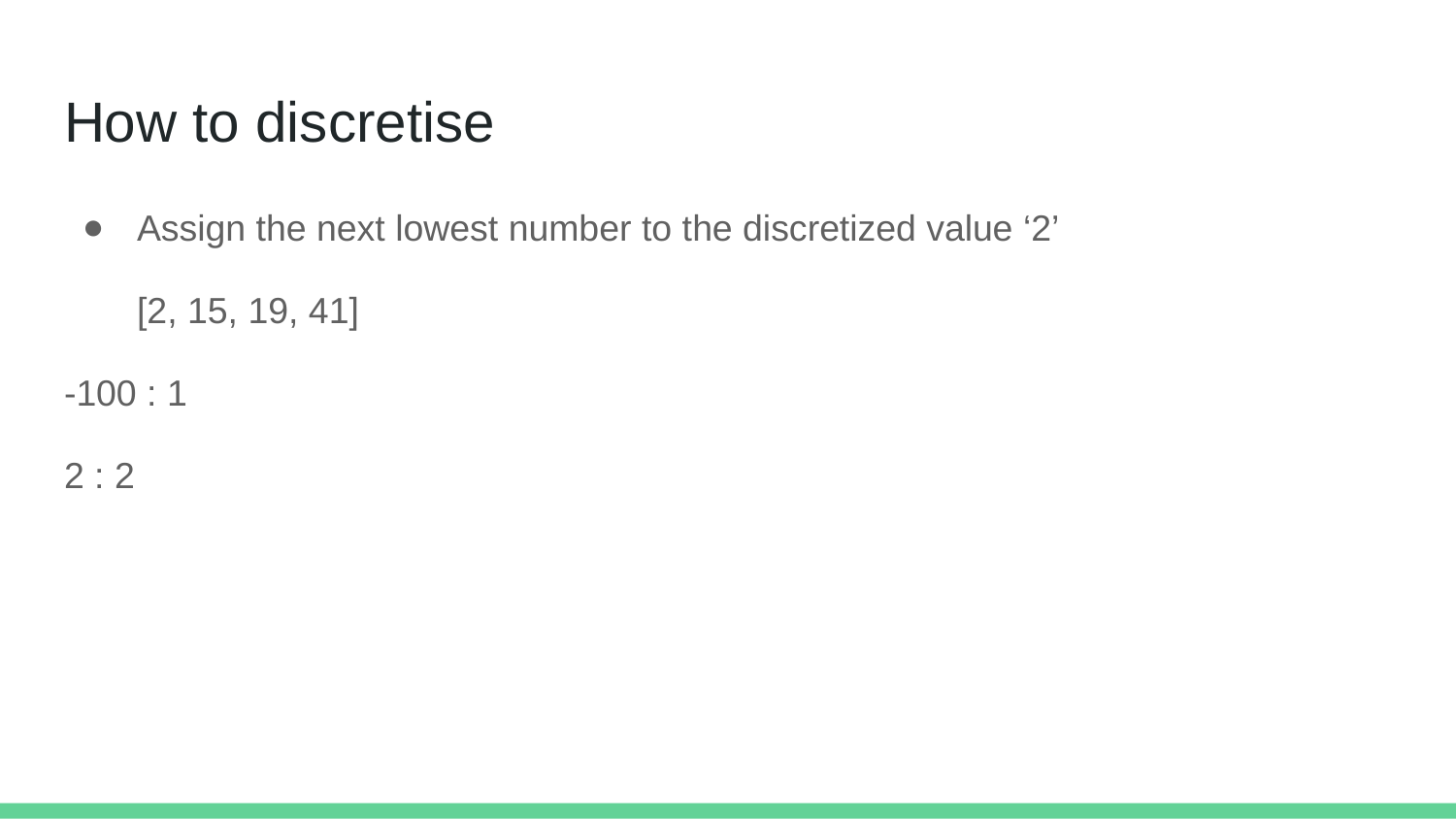

# How to discretise
Assign the next lowest number to the discretized value ‘2’
[2, 15, 19, 41]
-100 : 1
2 : 2